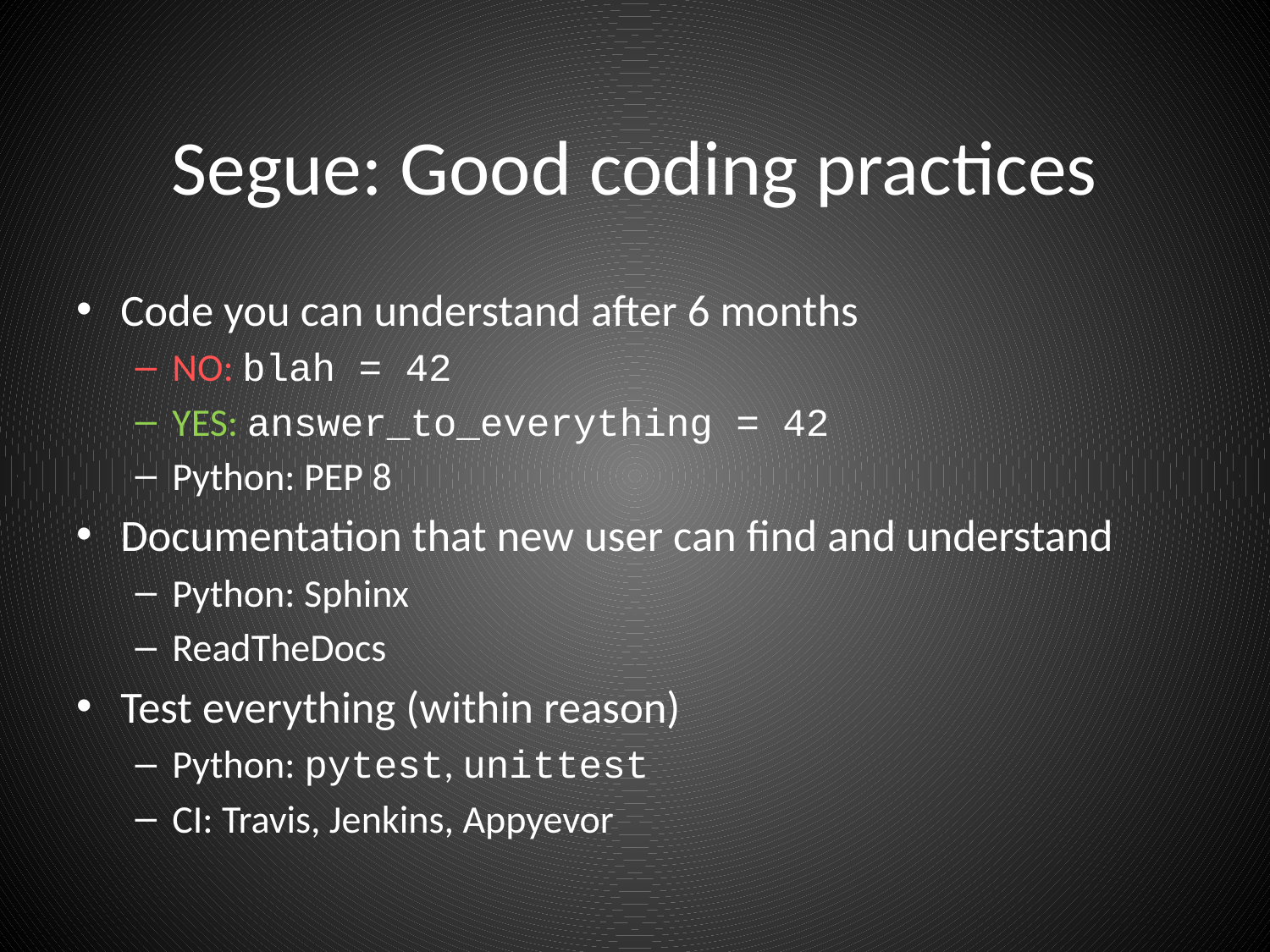

# Segue: Good coding practices
Code you can understand after 6 months
NO: blah = 42
YES: answer_to_everything = 42
Python: PEP 8
Documentation that new user can find and understand
Python: Sphinx
ReadTheDocs
Test everything (within reason)
Python: pytest, unittest
CI: Travis, Jenkins, Appyevor